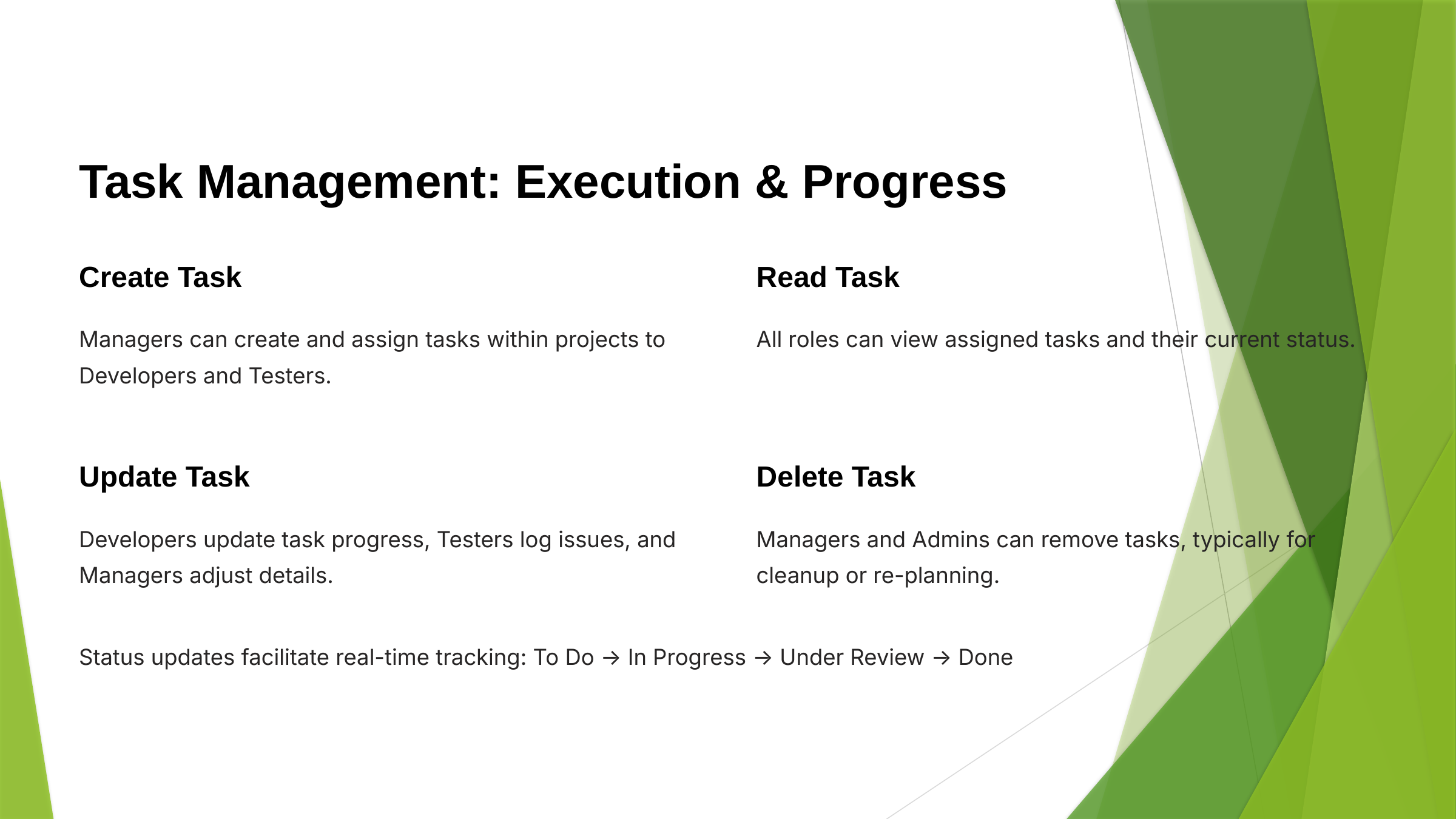

Task Management: Execution & Progress
Create Task
Read Task
Managers can create and assign tasks within projects to Developers and Testers.
All roles can view assigned tasks and their current status.
Update Task
Delete Task
Developers update task progress, Testers log issues, and Managers adjust details.
Managers and Admins can remove tasks, typically for cleanup or re-planning.
Status updates facilitate real-time tracking: To Do -> In Progress -> Under Review -> Done